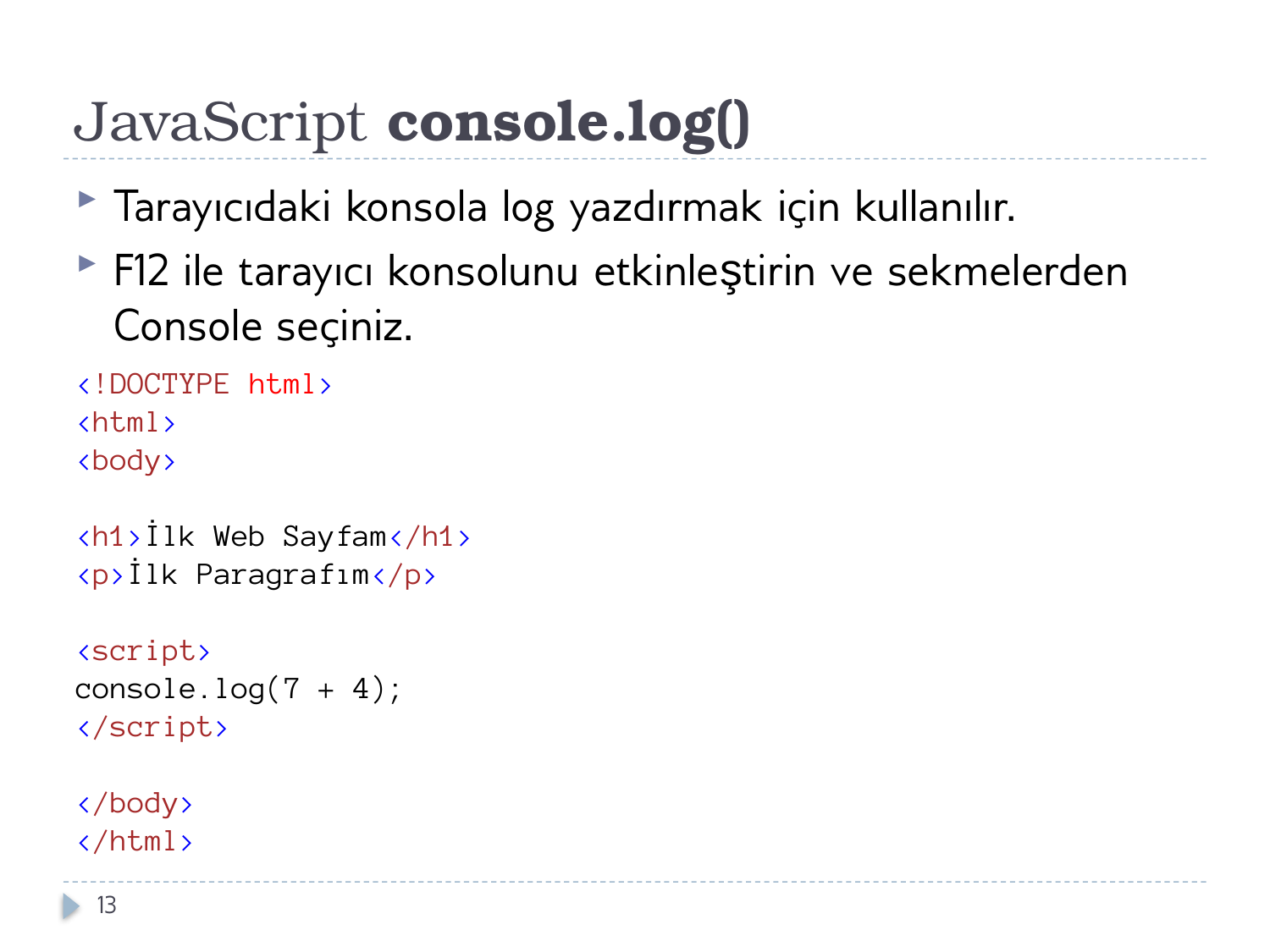

# JavaScript console.log()
Tarayıcıdaki konsola log yazdırmak için kullanılır.
F12 ile tarayıcı konsolunu etkinleştirin ve sekmelerden Console seçiniz.
<!DOCTYPE html>
<html>
<body>
<h1>İlk Web Sayfam</h1>
<p>İlk Paragrafım</p>

<script>
console.log(7 + 4);
</script>
</body>
</html>
13